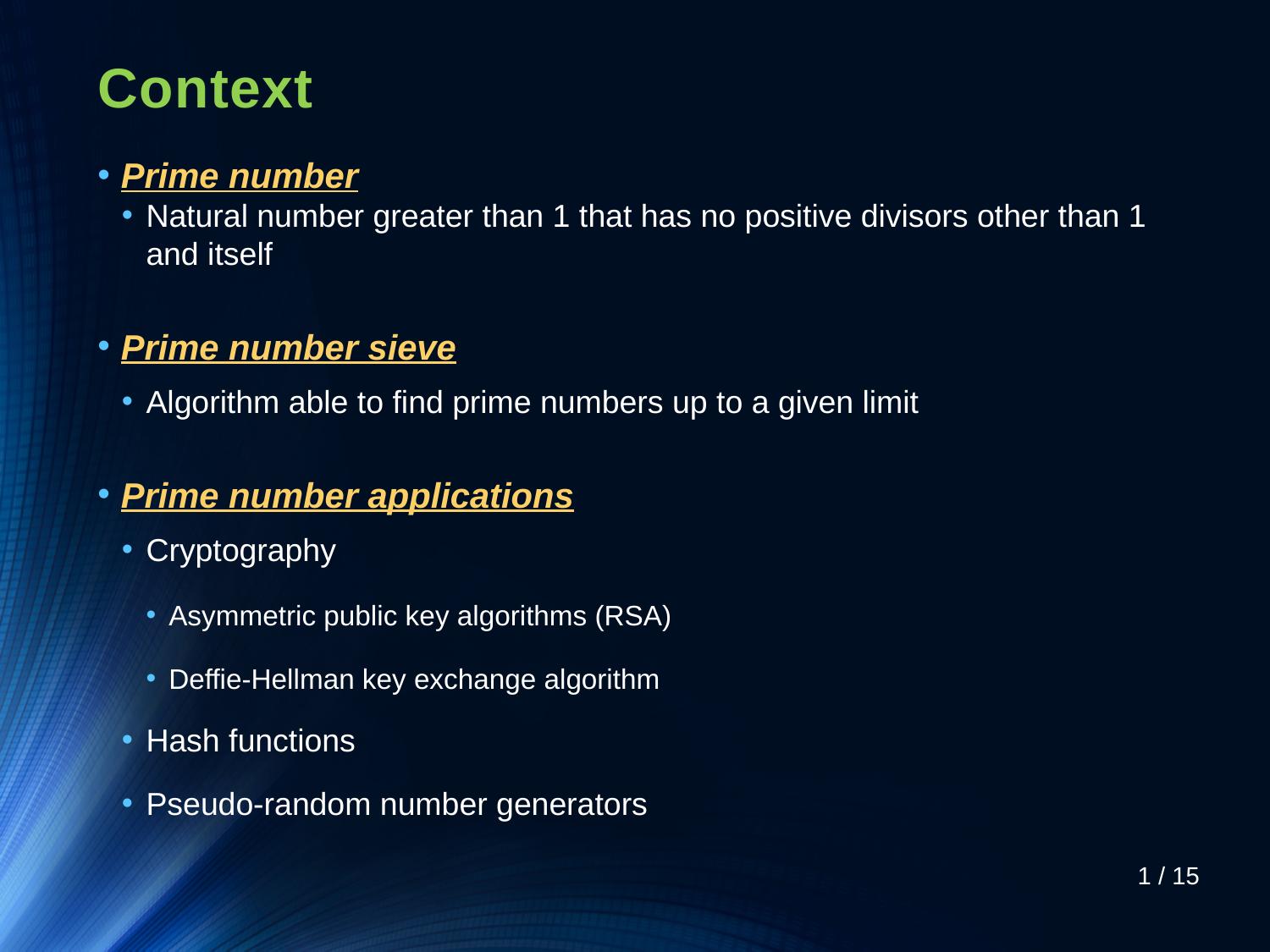

# Context
Prime number
Natural number greater than 1 that has no positive divisors other than 1 and itself
Prime number sieve
Algorithm able to find prime numbers up to a given limit
Prime number applications
Cryptography
Asymmetric public key algorithms (RSA)
Deffie-Hellman key exchange algorithm
Hash functions
Pseudo-random number generators

1 / 15